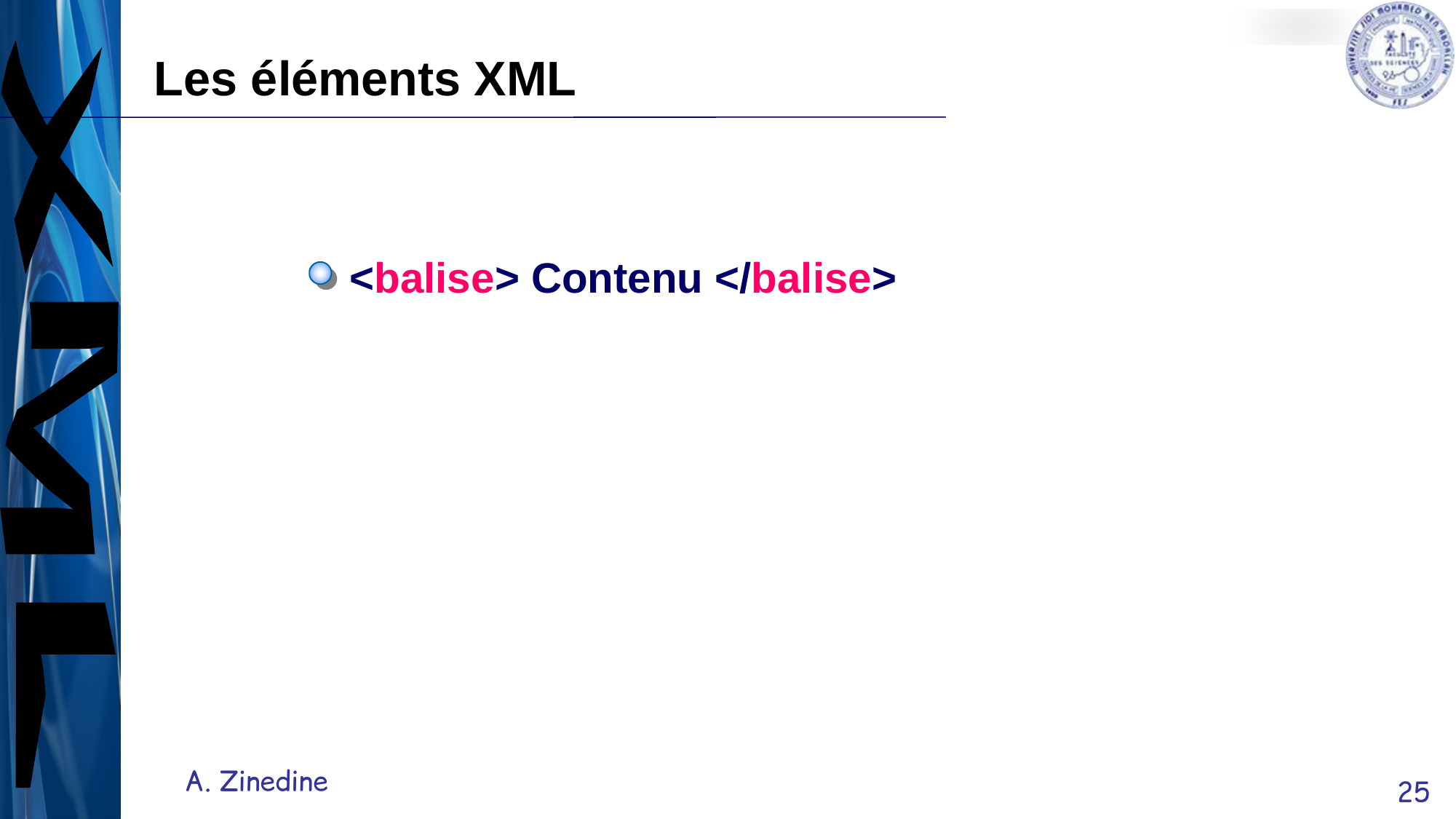

# Les éléments XML

<balise> Contenu </balise>